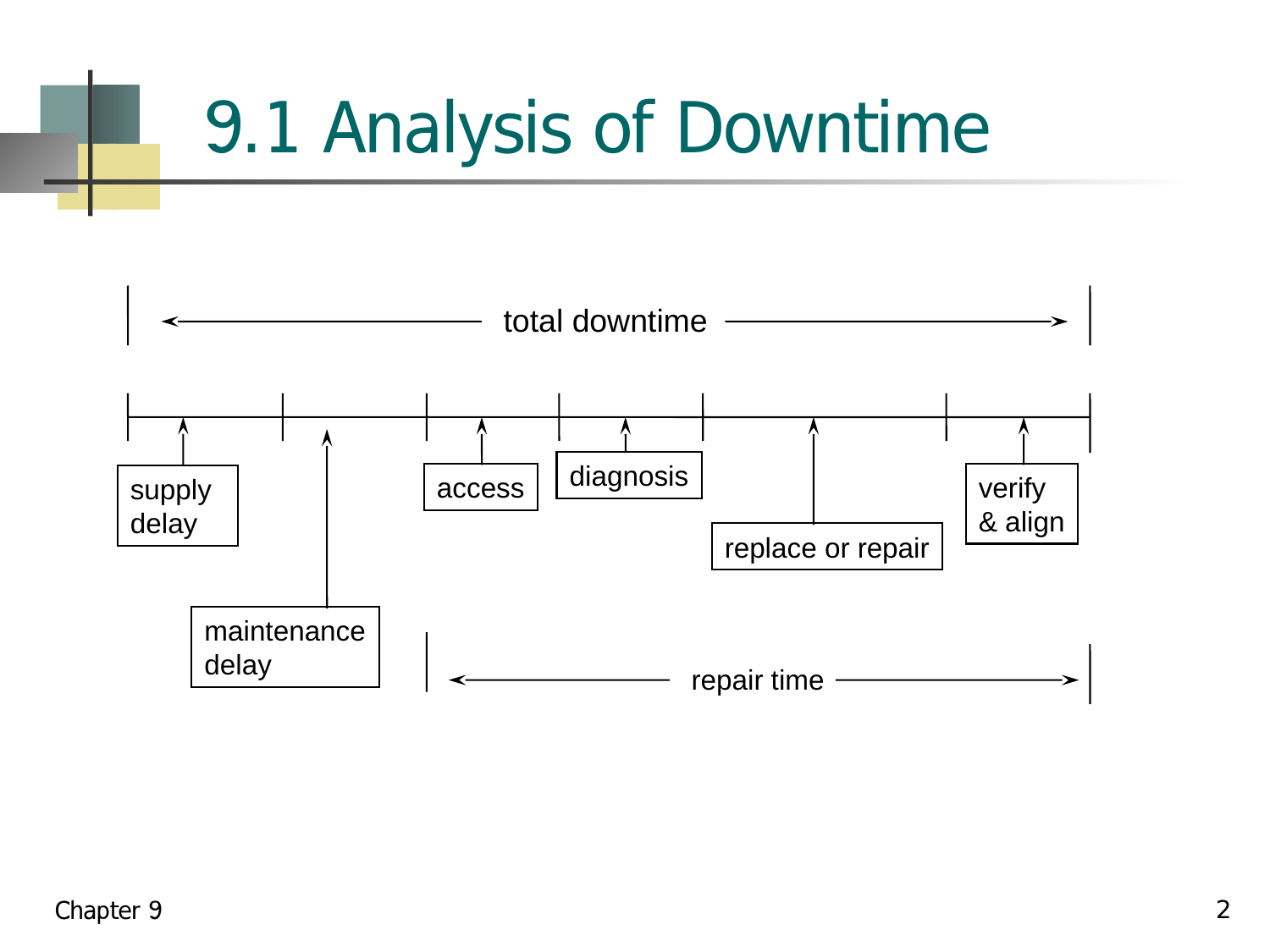

# 9.1 Analysis of Downtime

total downtime

supply
delay

access

diagnosis

replace or repair

verify
& align

maintenance
delay

repair time

2
Chapter 9